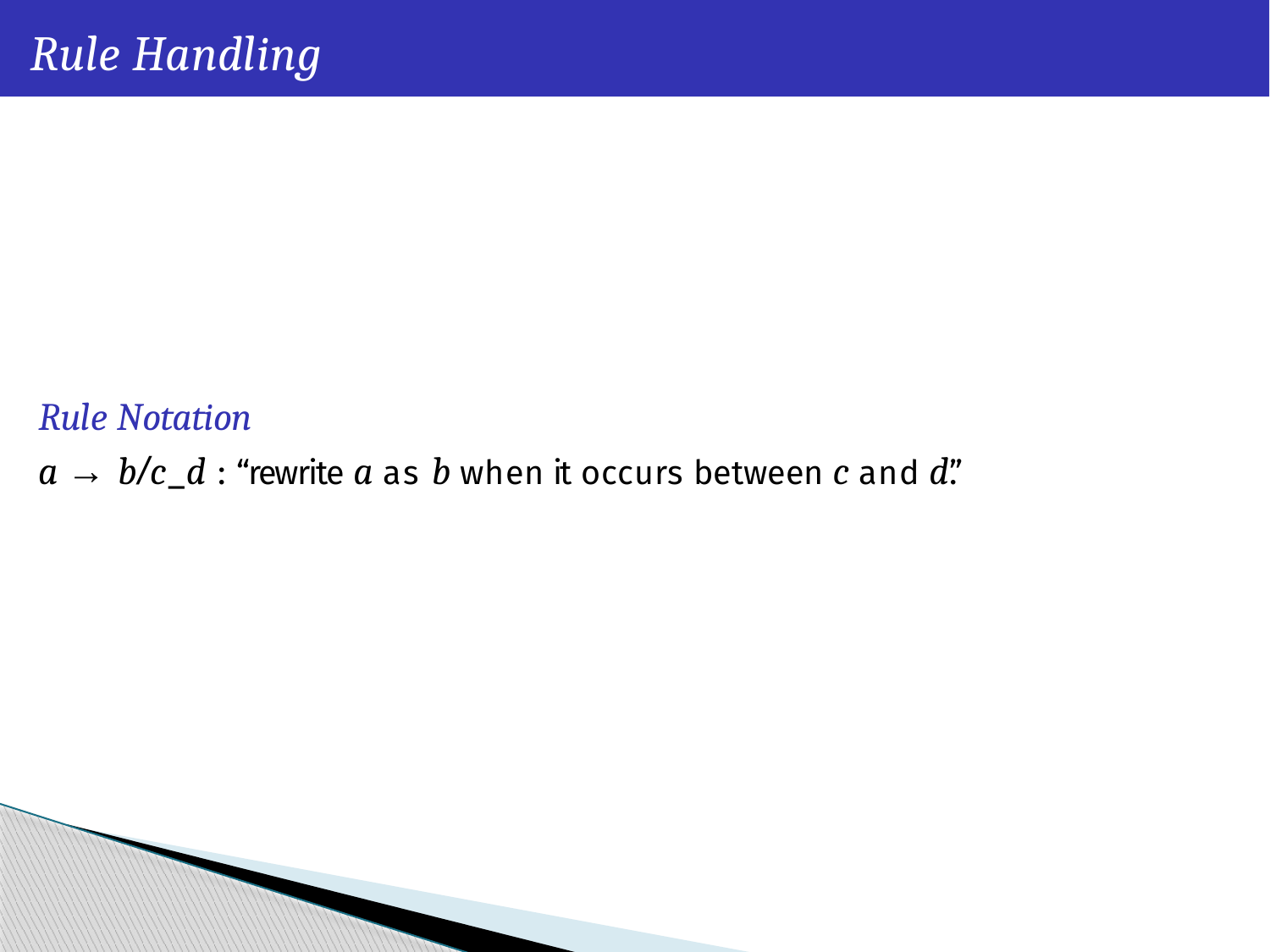

Rule Handling
Rule Notation
a → b/c_d : “rewrite a as b when it occurs between c and d.”
15 / 18
Week 3: Lecture 3